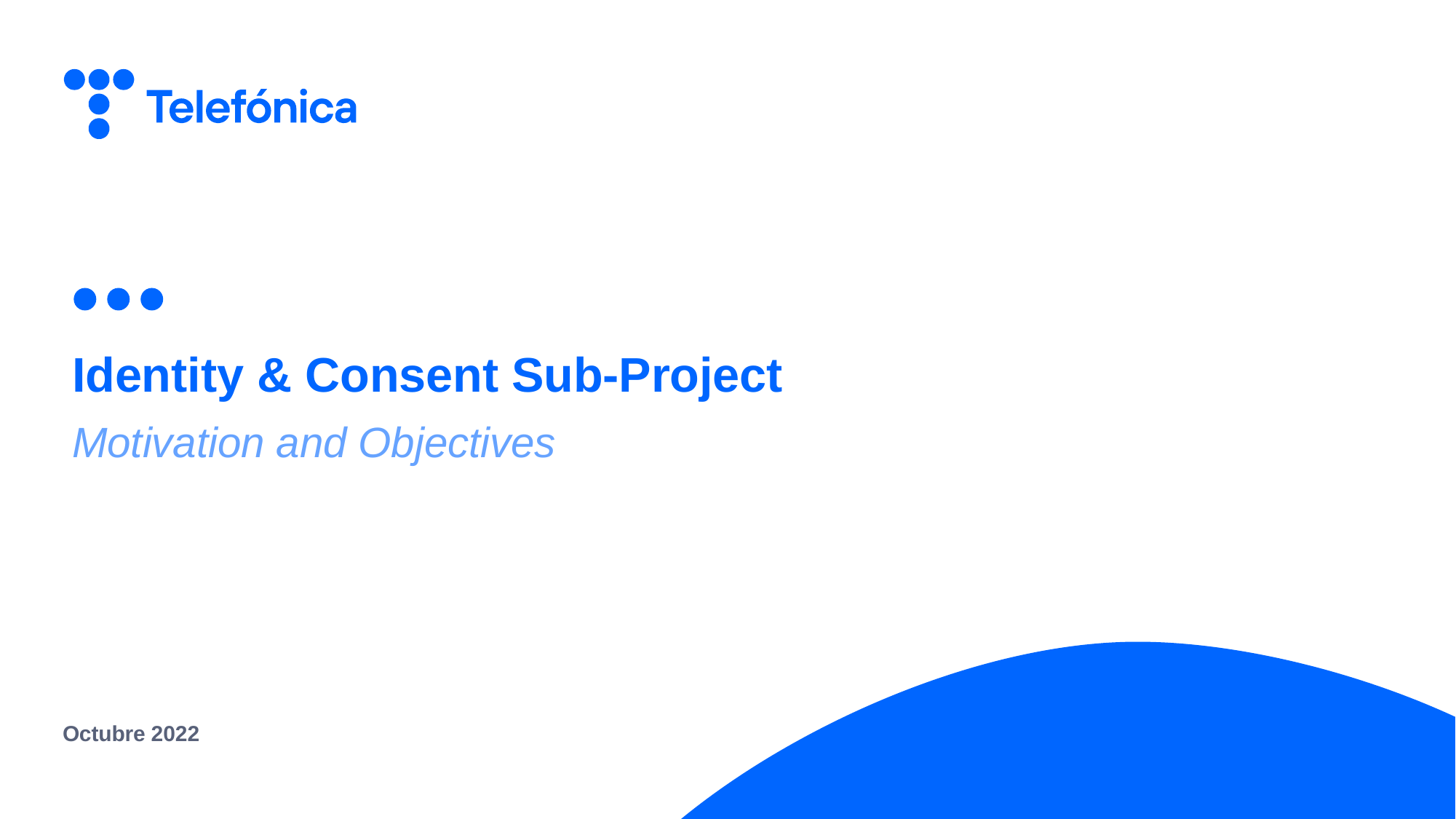

Identity & Consent Sub-Project
Motivation and Objectives

Octubre 2022